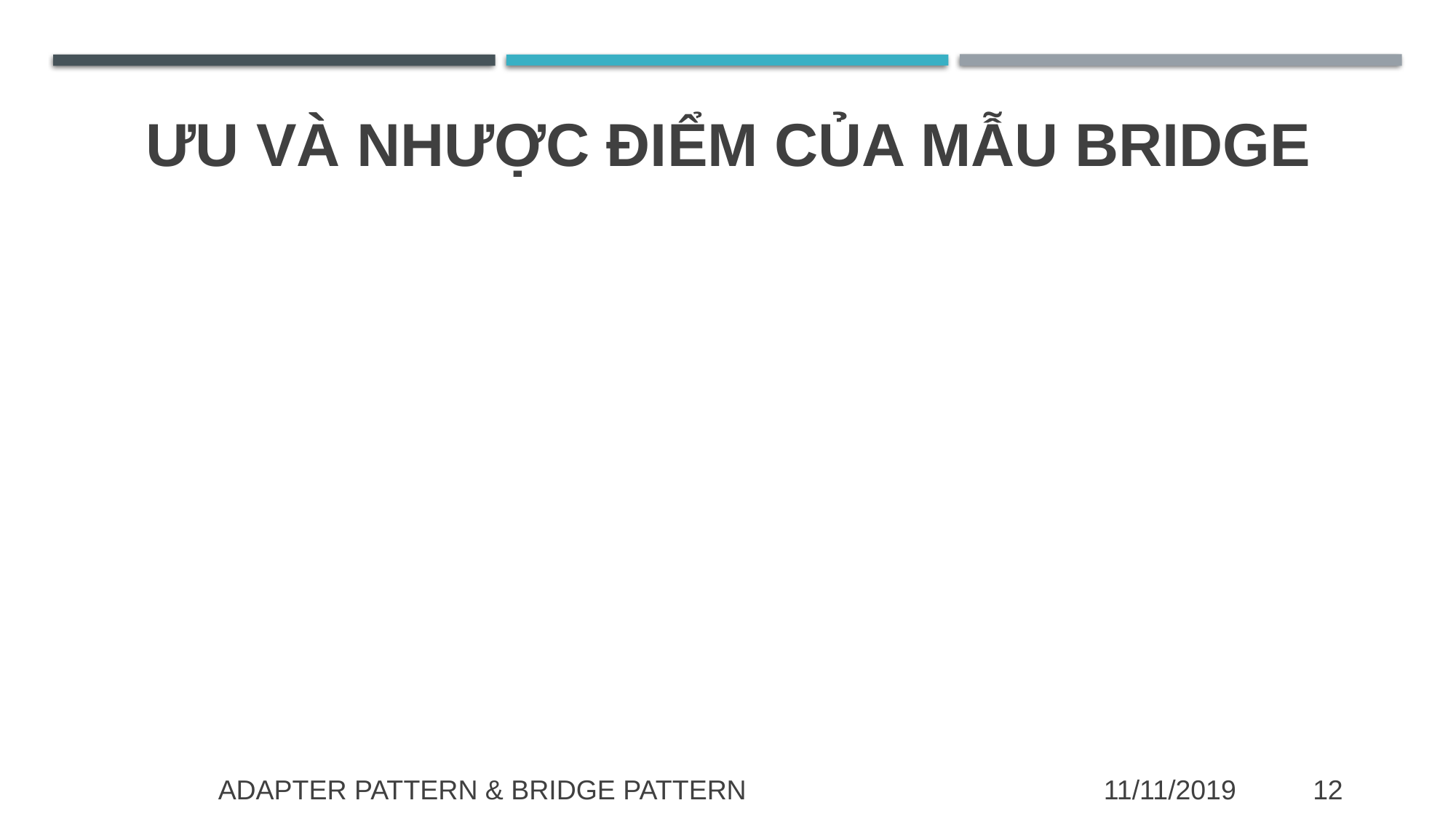

# Ưu và nhược điểm của mẫu bridge

Adapter pattern & bridge pattern
11/11/2019
12